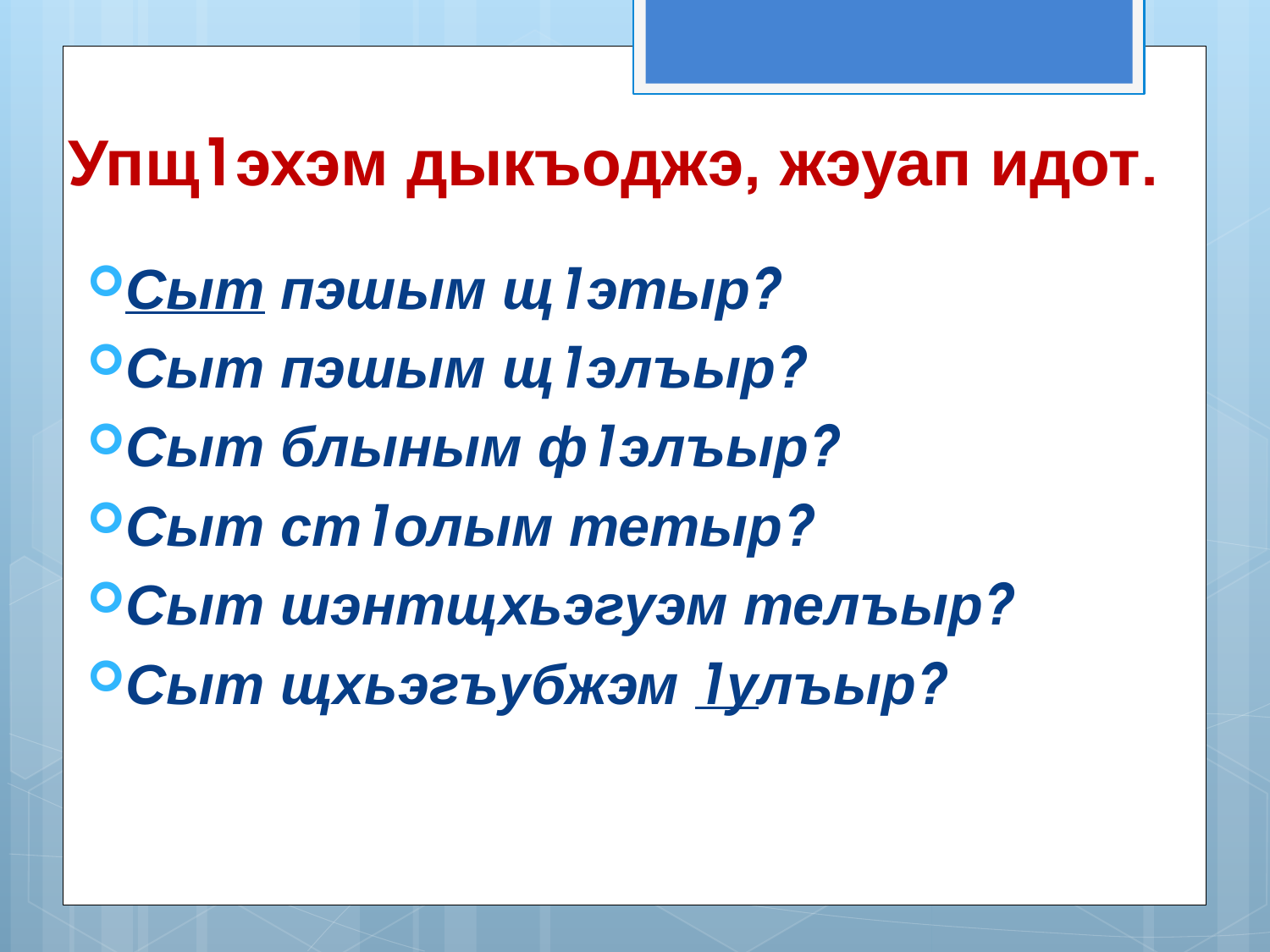

# Упщ1эхэм дыкъоджэ, жэуап идот.
Сыт пэшым щ1этыр?
Сыт пэшым щ1элъыр?
Сыт блыным ф1элъыр?
Сыт ст1олым тетыр?
Сыт шэнтщхьэгуэм телъыр?
Сыт щхьэгъубжэм 1улъыр?